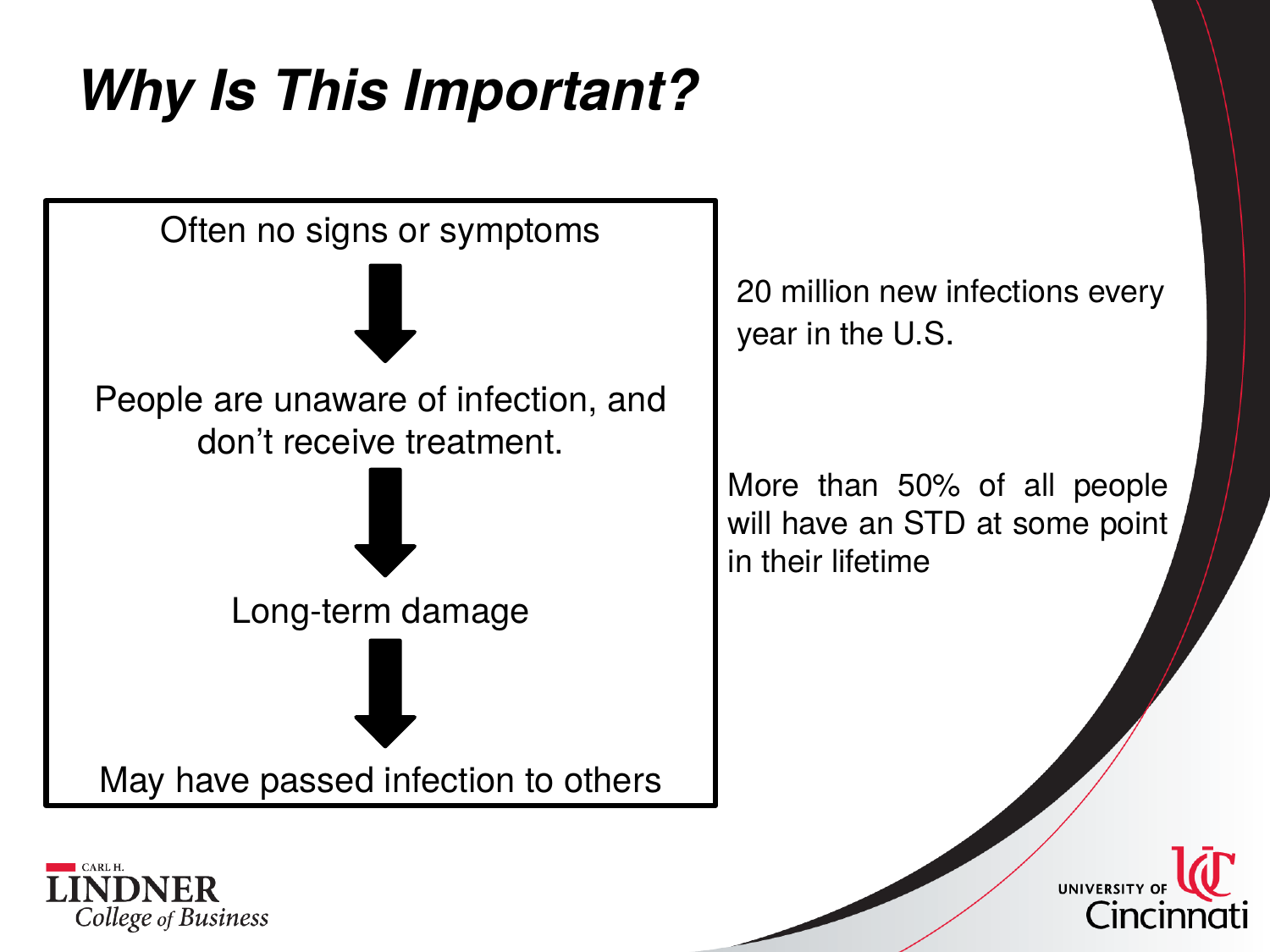

# Why Is This Important?
Often no signs or symptoms

People are unaware of infection, and don’t receive treatment.

Long-term damage

May have passed infection to others
20 million new infections every year in the U.S.

More than 50% of all people will have an STD at some point in their lifetime